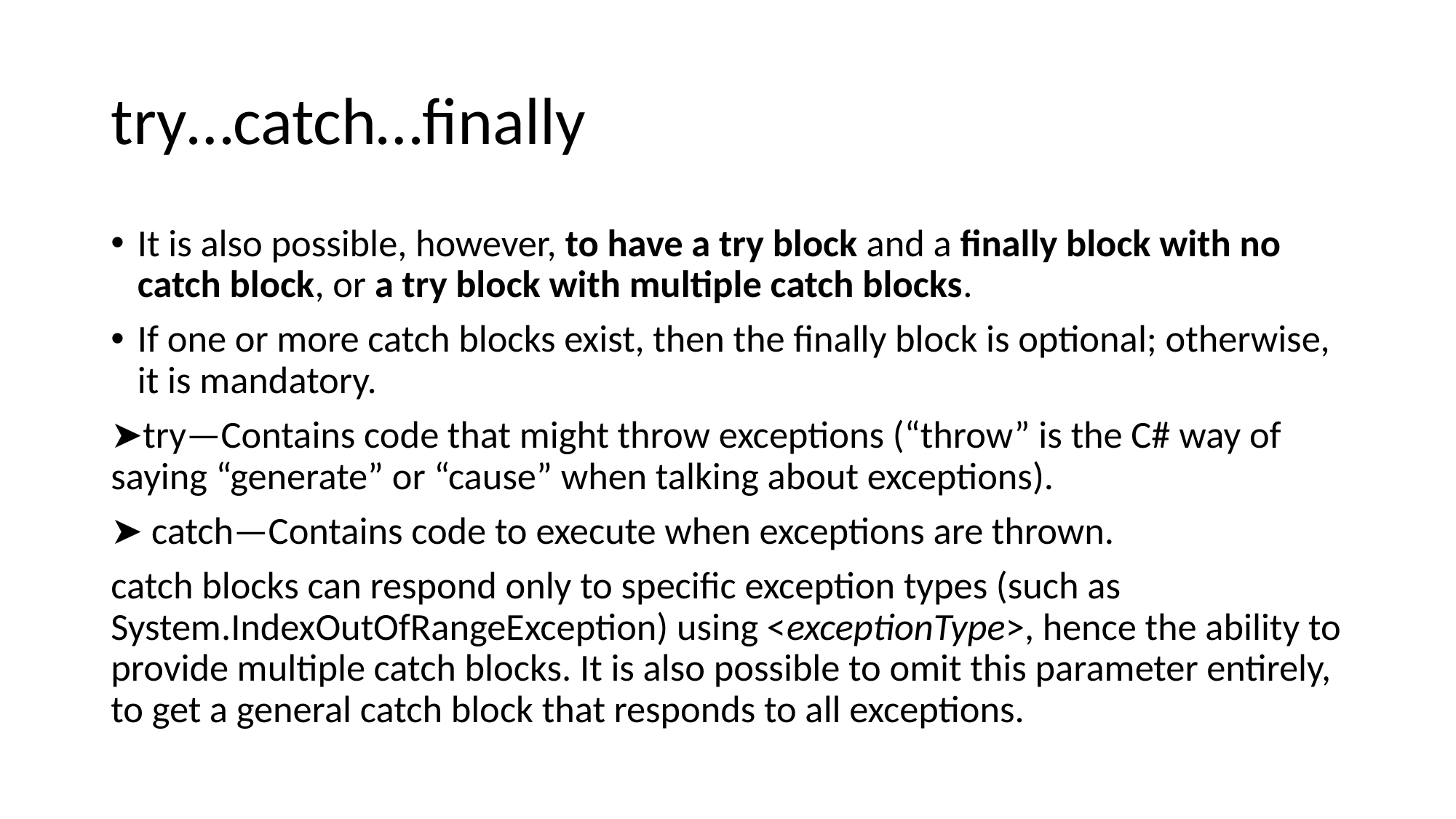

# try…catch…finally
It is also possible, however, to have a try block and a finally block with no catch block, or a try block with multiple catch blocks.
If one or more catch blocks exist, then the finally block is optional; otherwise, it is mandatory.
➤try—Contains code that might throw exceptions (“throw” is the C# way of saying “generate” or “cause” when talking about exceptions).
➤ catch—Contains code to execute when exceptions are thrown.
catch blocks can respond only to specific exception types (such as System.IndexOutOfRangeException) using <exceptionType>, hence the ability to provide multiple catch blocks. It is also possible to omit this parameter entirely, to get a general catch block that responds to all exceptions.